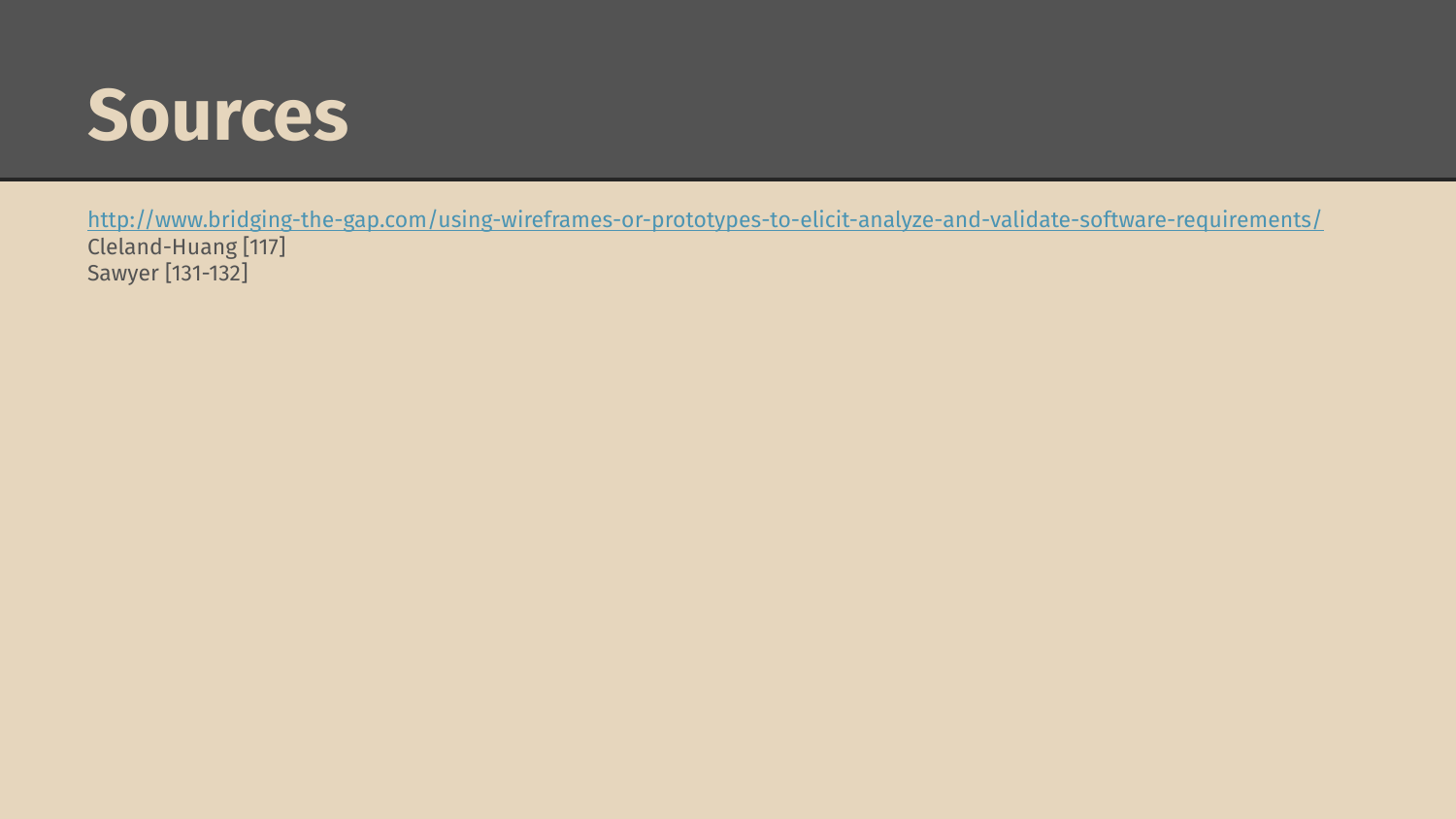

# Sources
http://www.bridging-the-gap.com/using-wireframes-or-prototypes-to-elicit-analyze-and-validate-software-requirements/
Cleland-Huang [117]
Sawyer [131-132]